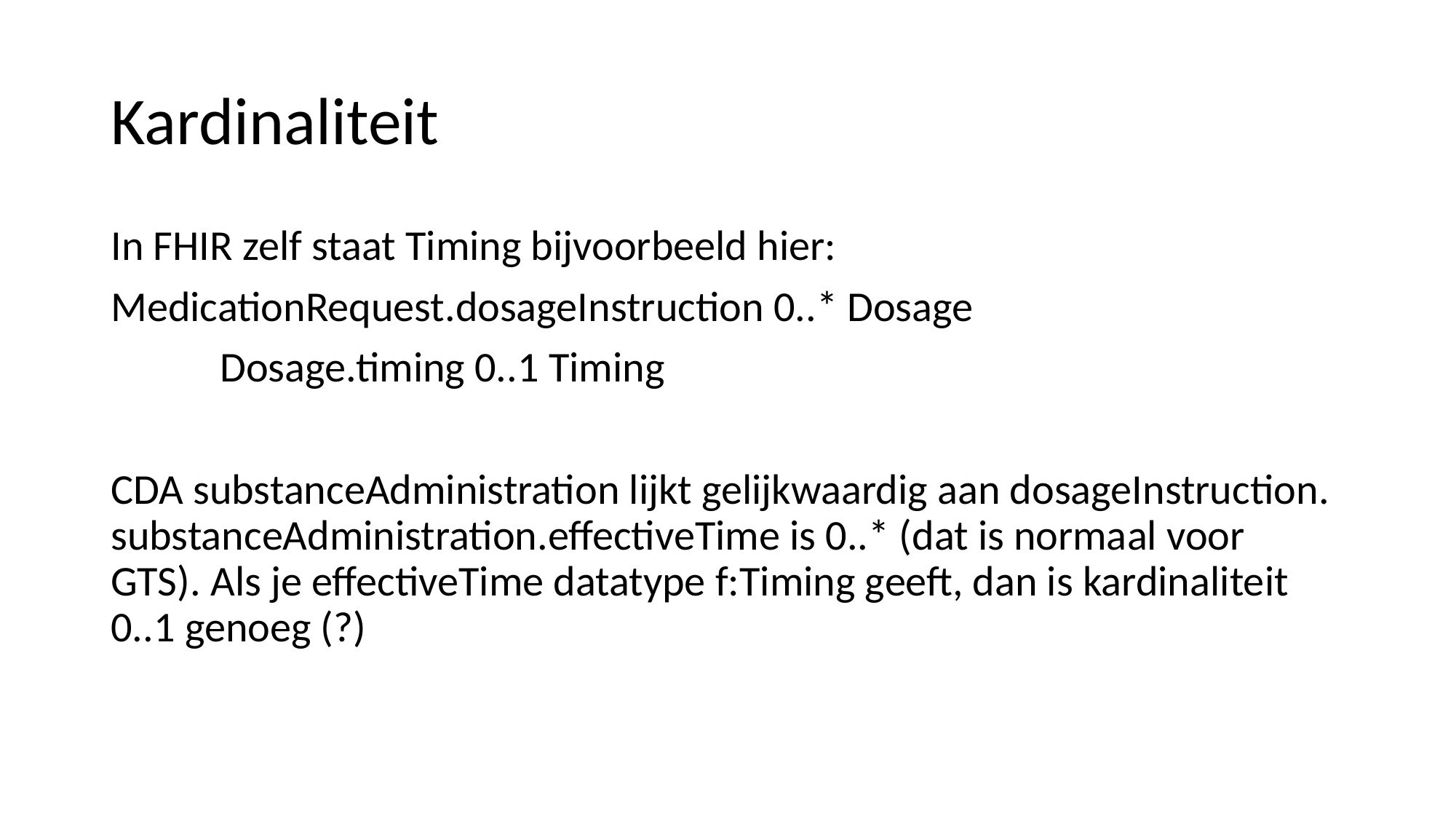

# Kardinaliteit
In FHIR zelf staat Timing bijvoorbeeld hier:
MedicationRequest.dosageInstruction 0..* Dosage
	Dosage.timing 0..1 Timing

CDA substanceAdministration lijkt gelijkwaardig aan dosageInstruction. substanceAdministration.effectiveTime is 0..* (dat is normaal voor GTS). Als je effectiveTime datatype f:Timing geeft, dan is kardinaliteit 0..1 genoeg (?)